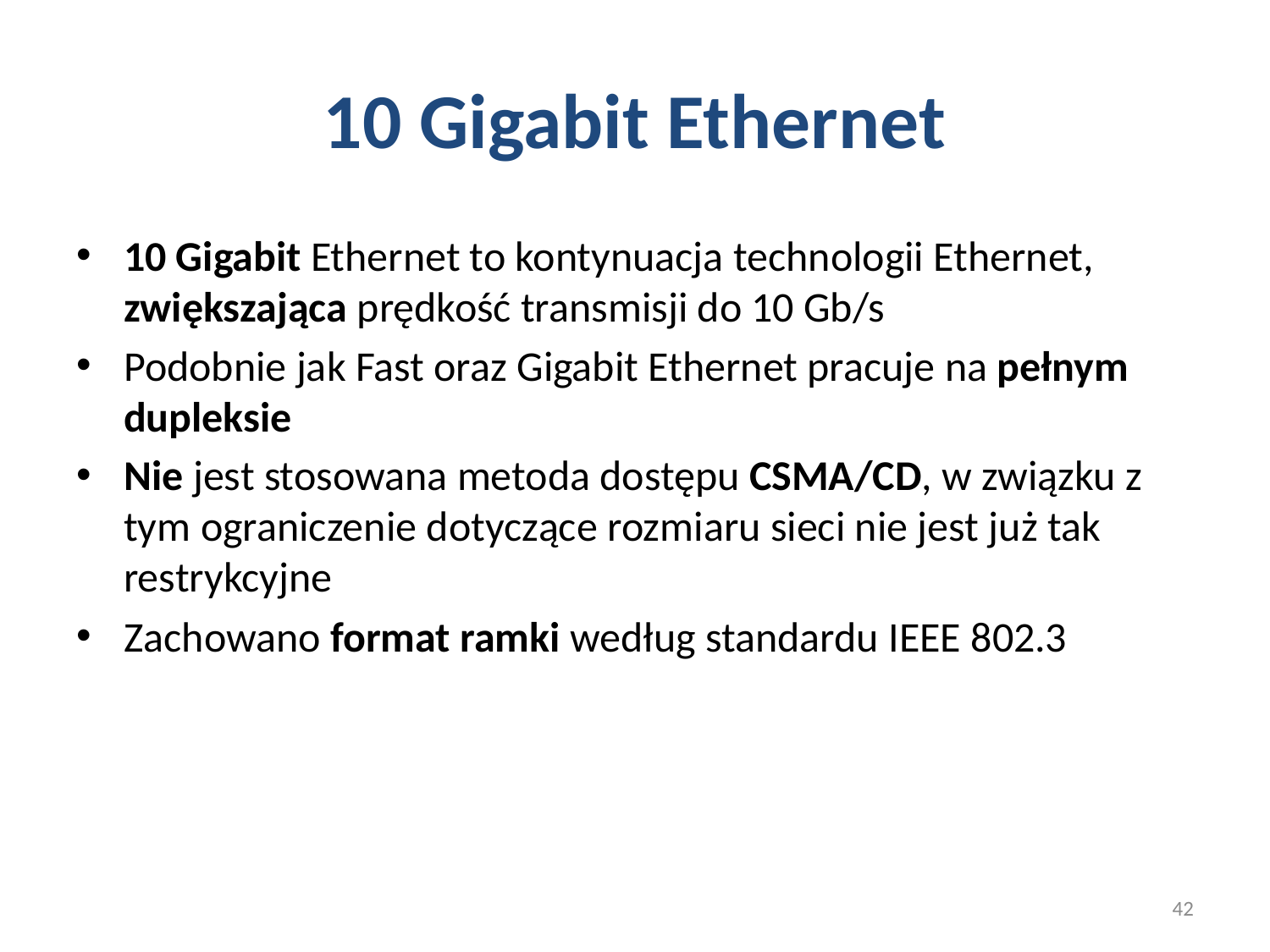

# 10 Gigabit Ethernet
10 Gigabit Ethernet to kontynuacja technologii Ethernet, zwiększająca prędkość transmisji do 10 Gb/s
Podobnie jak Fast oraz Gigabit Ethernet pracuje na pełnym dupleksie
Nie jest stosowana metoda dostępu CSMA/CD, w związku z tym ograniczenie dotyczące rozmiaru sieci nie jest już tak restrykcyjne
Zachowano format ramki według standardu IEEE 802.3
42